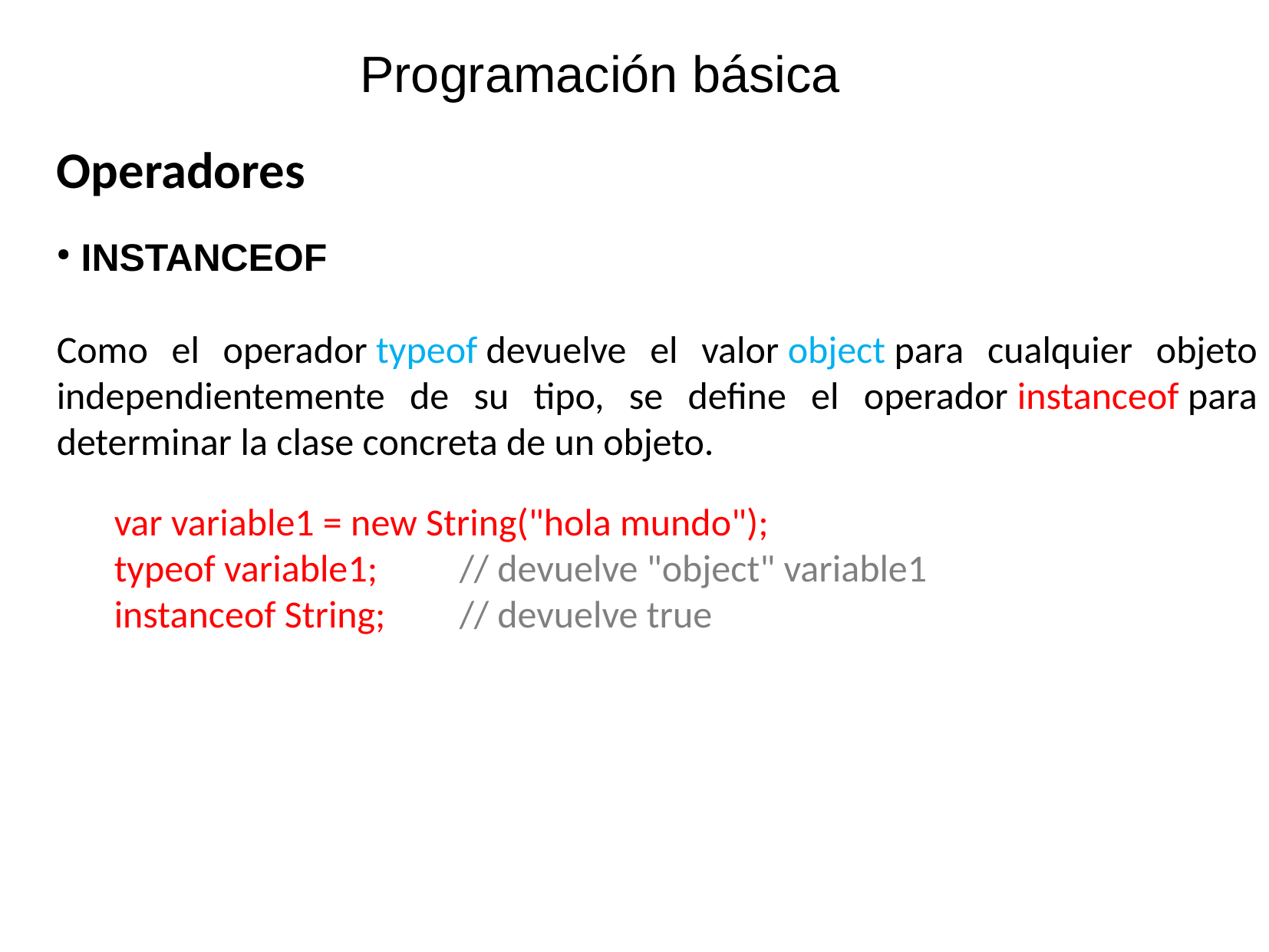

Programación básica
Operadores

 INSTANCEOF

Como el operador typeof devuelve el valor object para cualquier objeto independientemente de su tipo, se define el operador instanceof para determinar la clase concreta de un objeto.

var variable1 = new String("hola mundo");
typeof variable1; 	// devuelve "object" variable1
instanceof String; 	// devuelve true